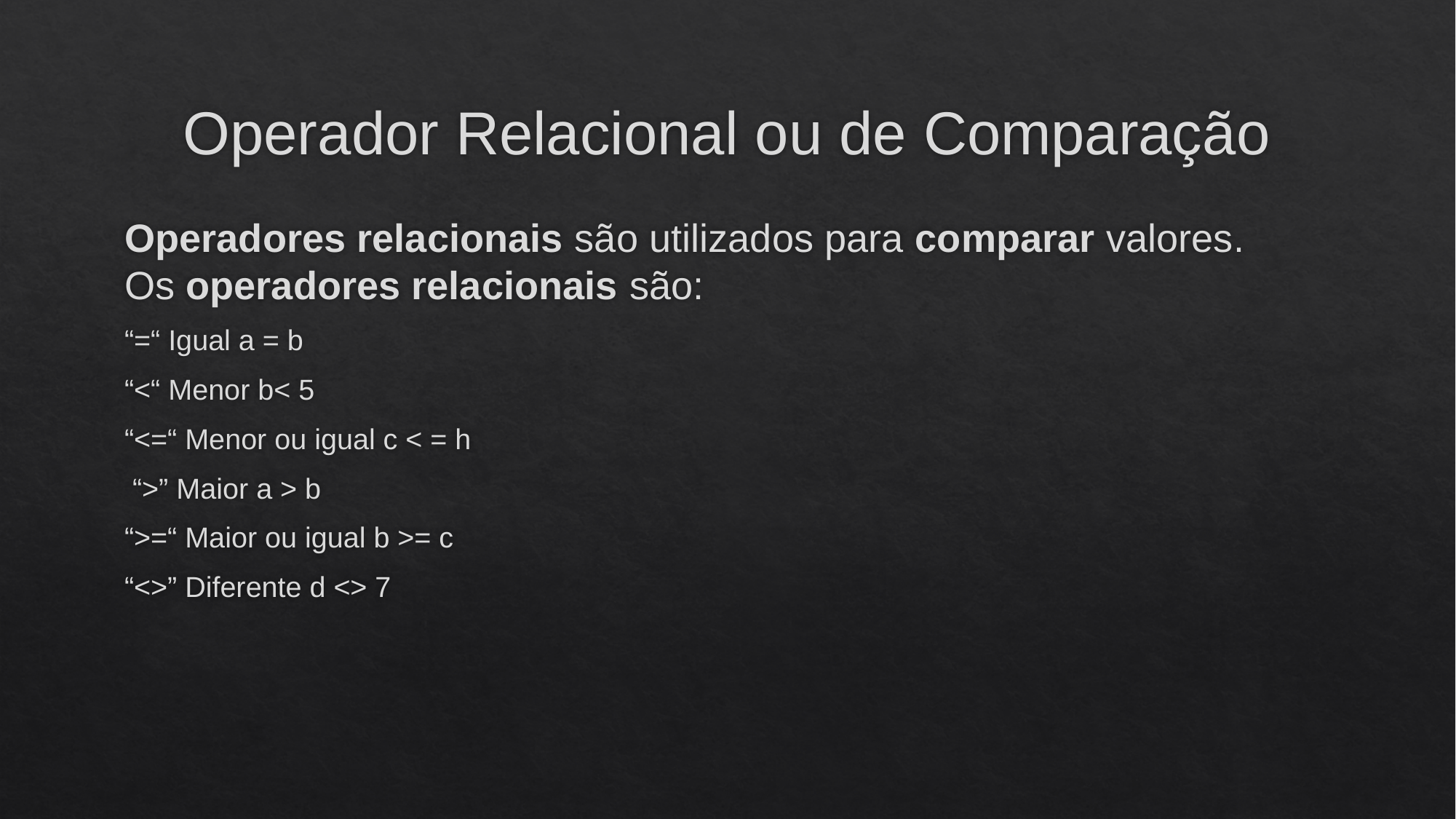

# Operador Relacional ou de Comparação
Operadores relacionais são utilizados para comparar valores. Os operadores relacionais são:
“=“ Igual a = b
“<“ Menor b< 5
“<=“ Menor ou igual c < = h
 “>” Maior a > b
“>=“ Maior ou igual b >= c
“<>” Diferente d <> 7